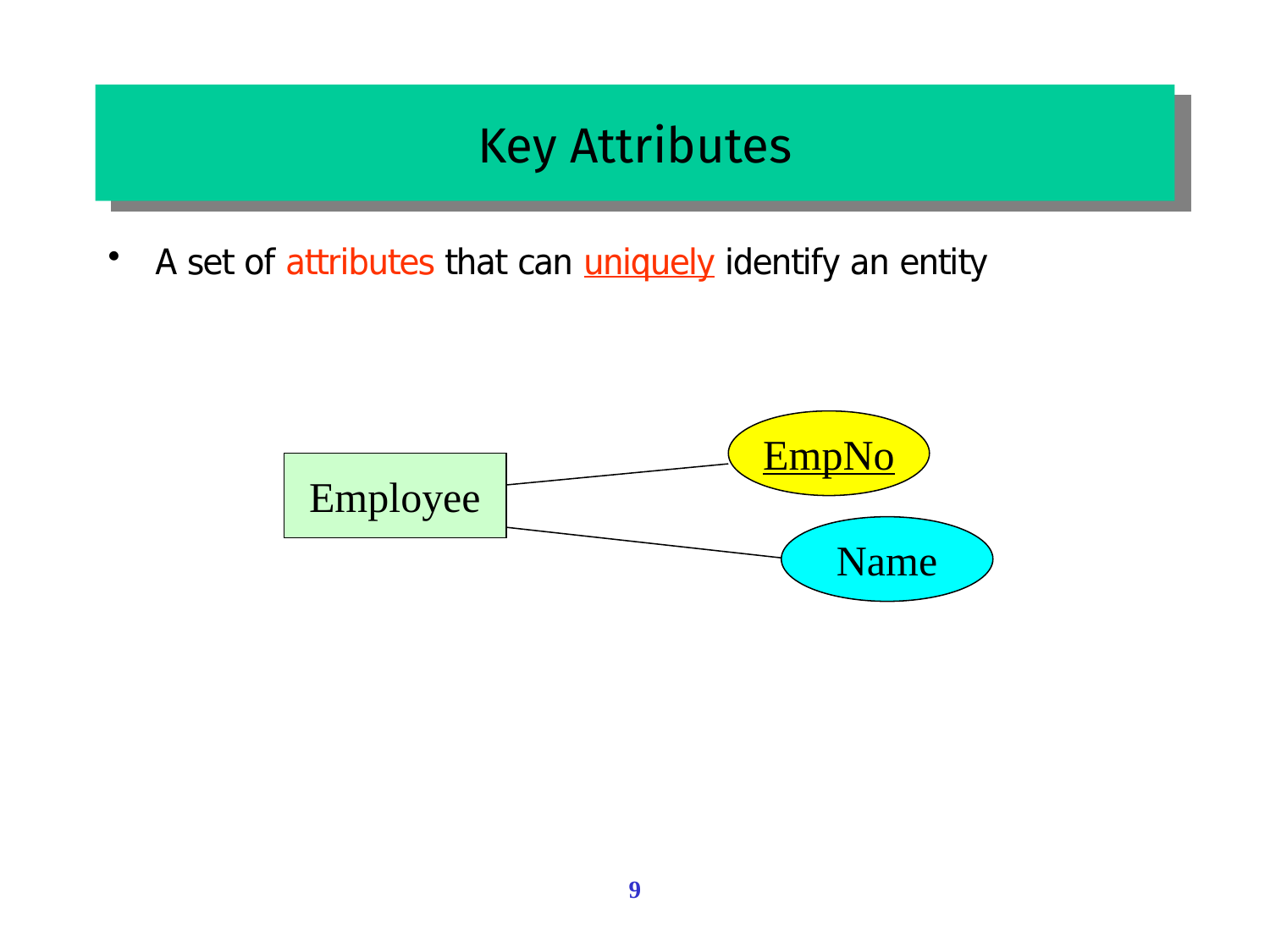

# Key Attributes
A set of attributes that can uniquely identify an entity

EmpNo
Employee

Name

9